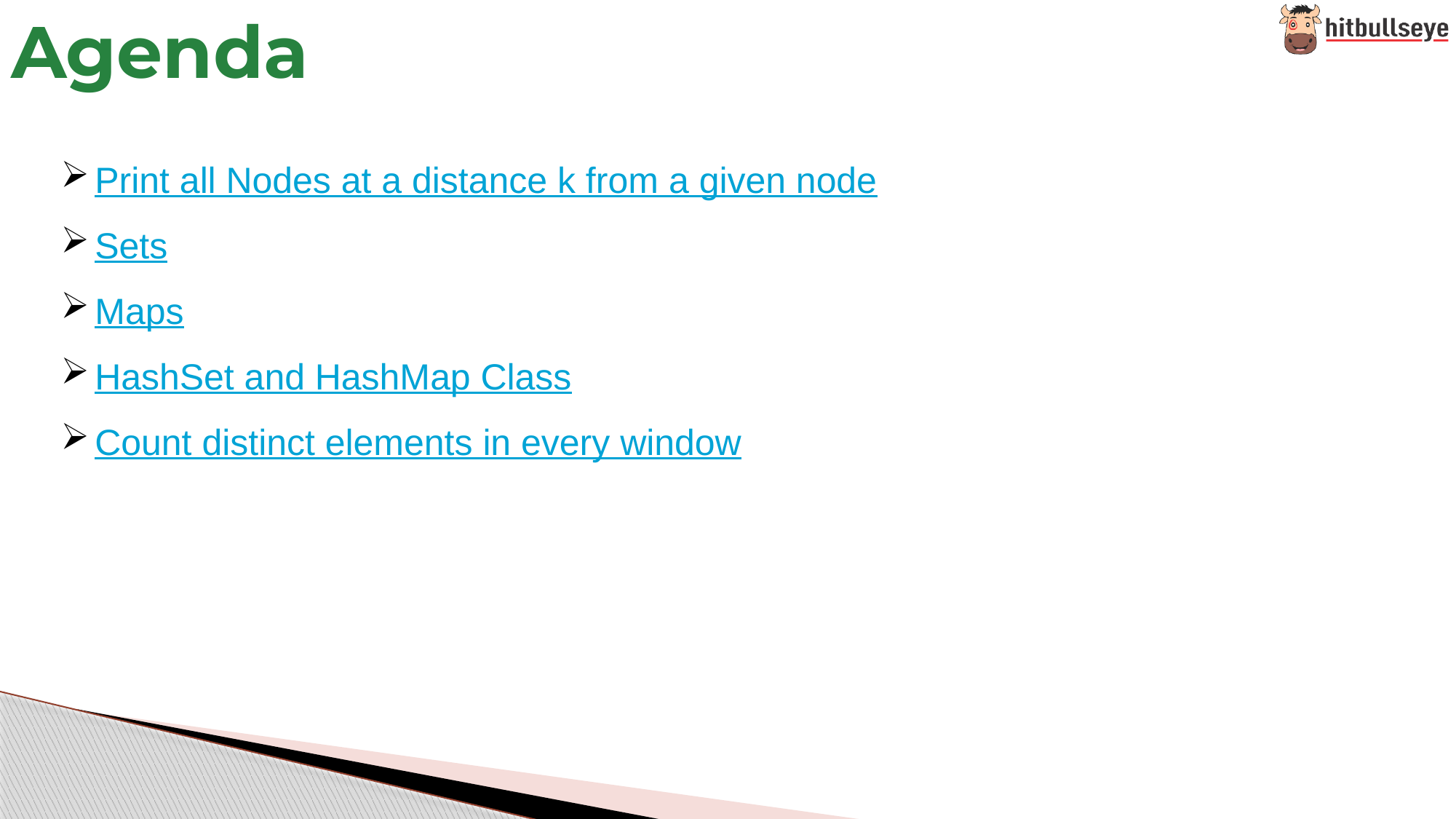

# Agenda
Print all Nodes at a distance k from a given node
Sets
Maps
HashSet and HashMap Class
Count distinct elements in every window